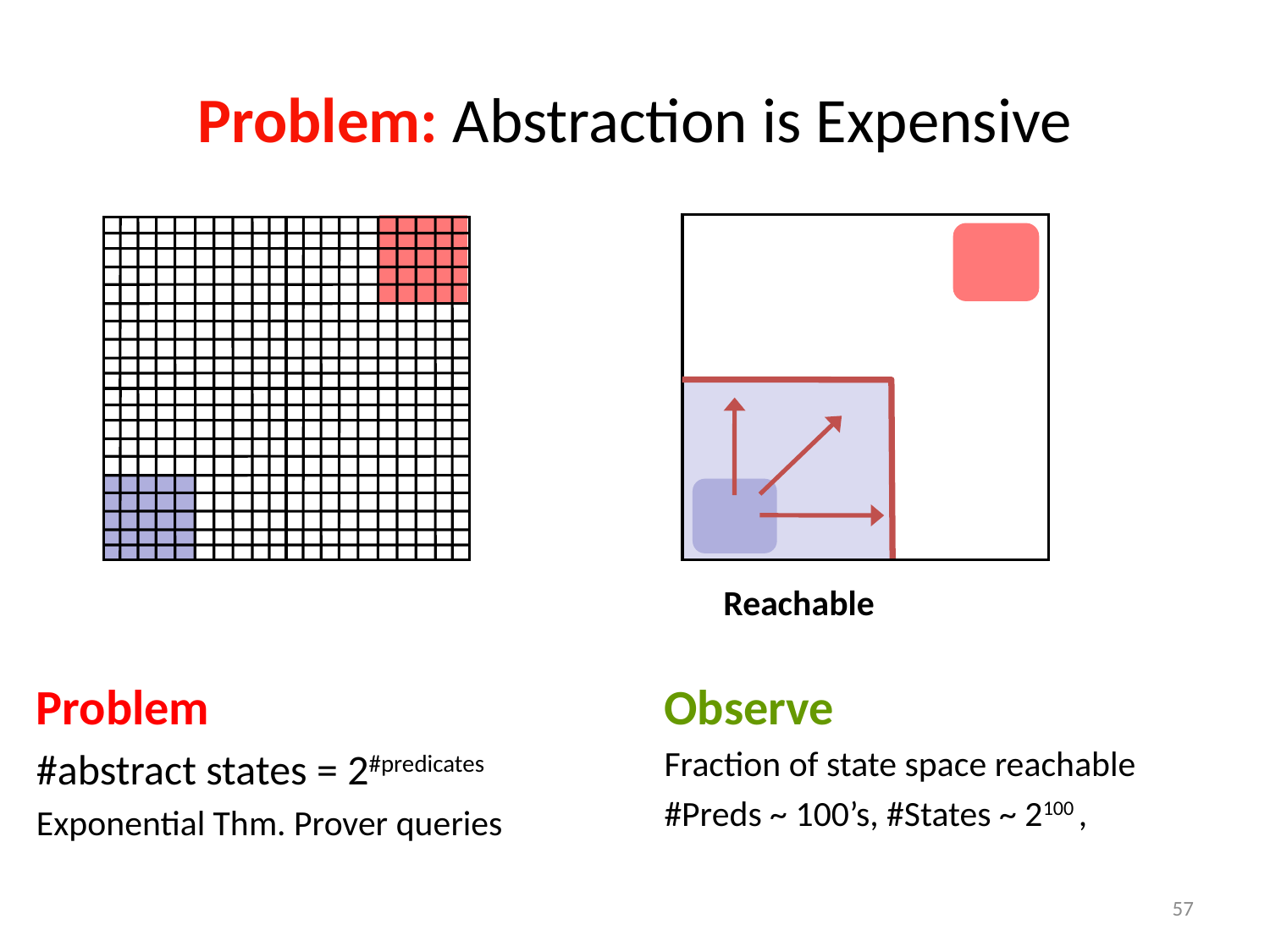

# Problem: Abstraction is Expensive

Reachable
Problem
#abstract states = 2#predicates
Exponential Thm. Prover queries

Observe
Fraction of state space reachable
#Preds ~ 100’s, #States ~ 2100 ,

57